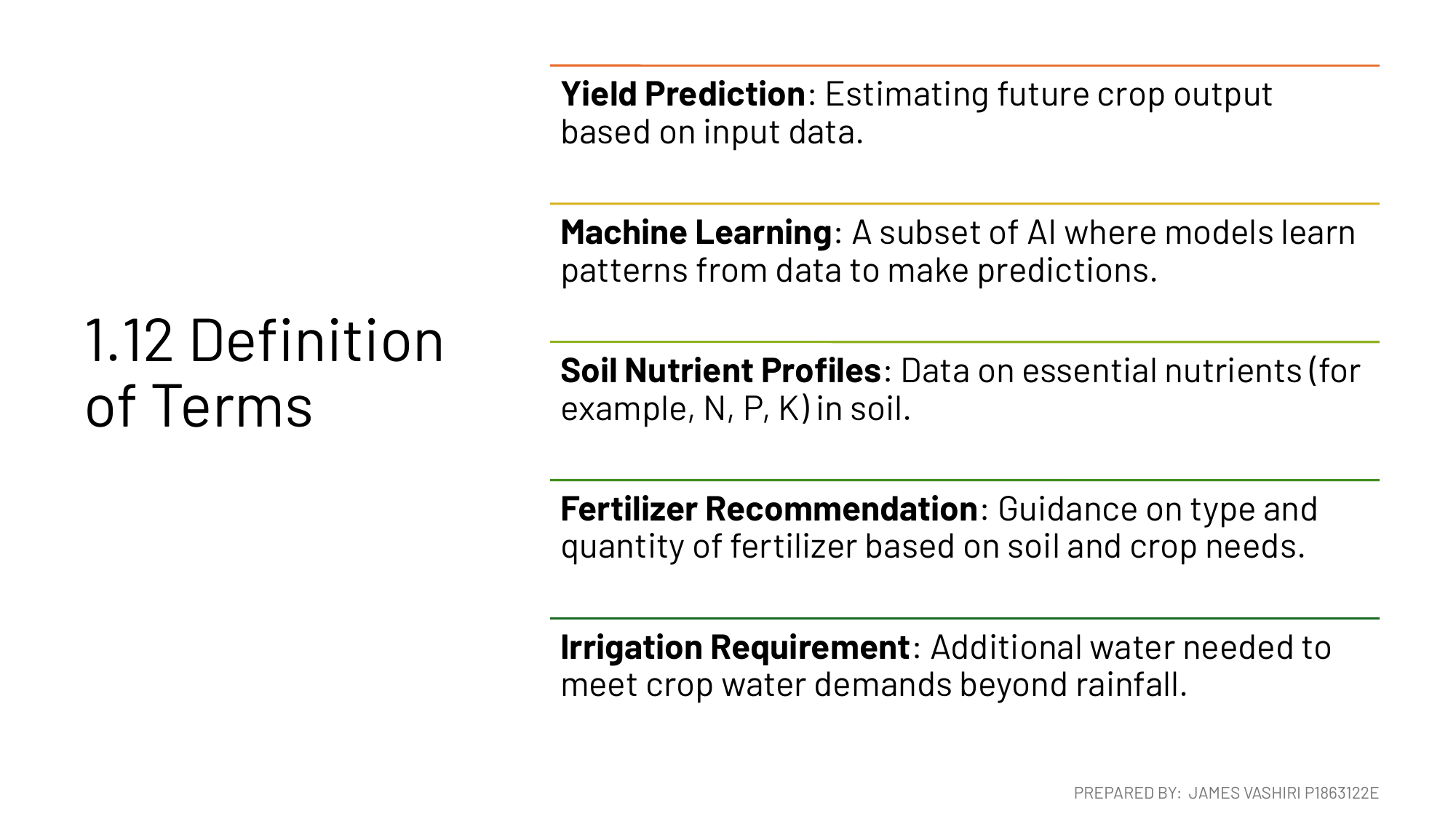

# 1.12 Definition of Terms
Yield Prediction: Estimating future crop output based on input data.
Machine Learning: A subset of AI where models learn patterns from data to make predictions.
Soil Nutrient Profiles: Data on essential nutrients (for example, N, P, K) in soil.
Fertilizer Recommendation: Guidance on type and quantity of fertilizer based on soil and crop needs.
Irrigation Requirement: Additional water needed to meet crop water demands beyond rainfall.
PREPARED BY:  JAMES VASHIRI P1863122E